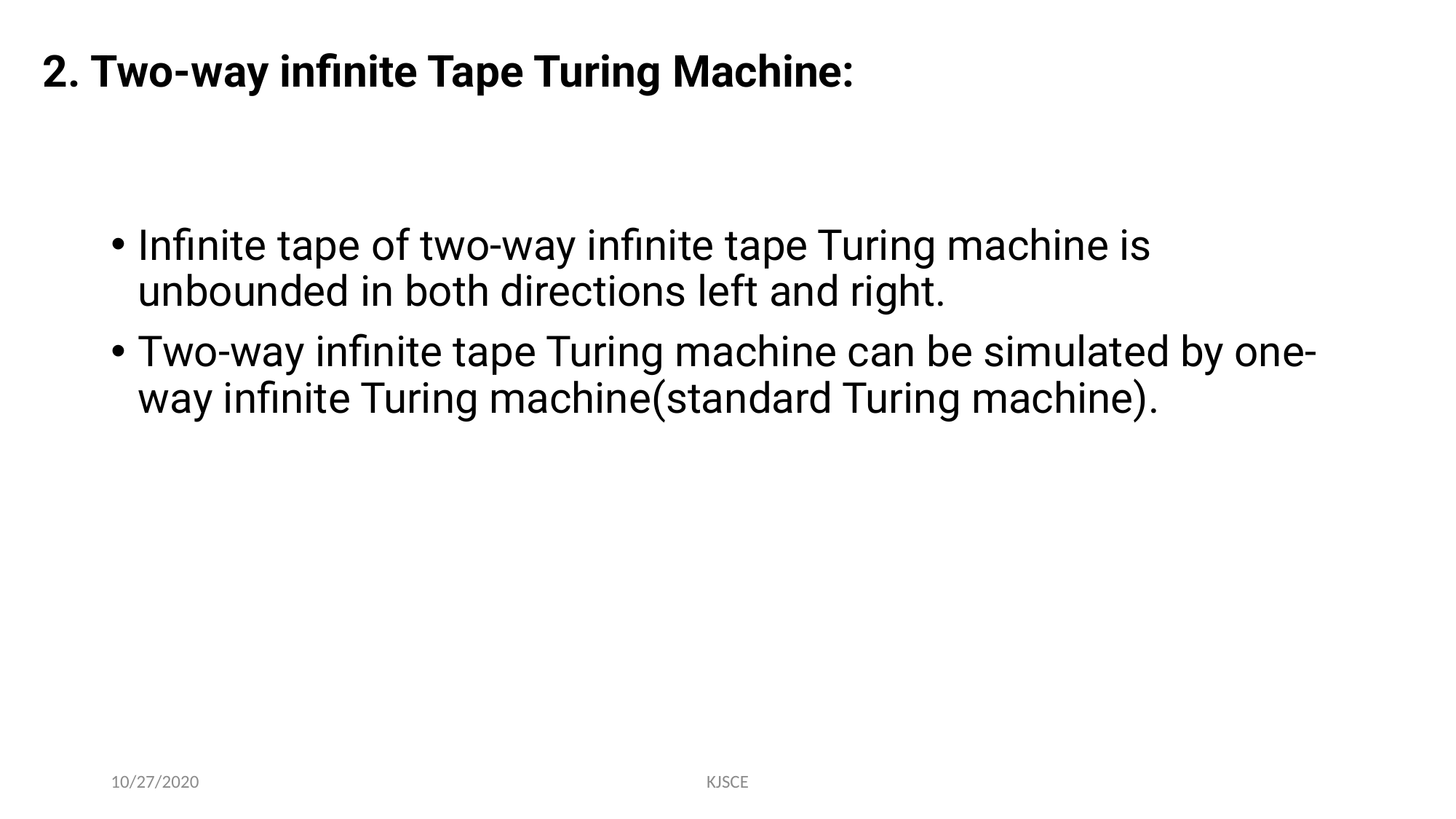

# 2. Two-way infinite Tape Turing Machine:
Infinite tape of two-way infinite tape Turing machine is unbounded in both directions left and right.
Two-way infinite tape Turing machine can be simulated by one-way infinite Turing machine(standard Turing machine).

10/27/2020
KJSCE